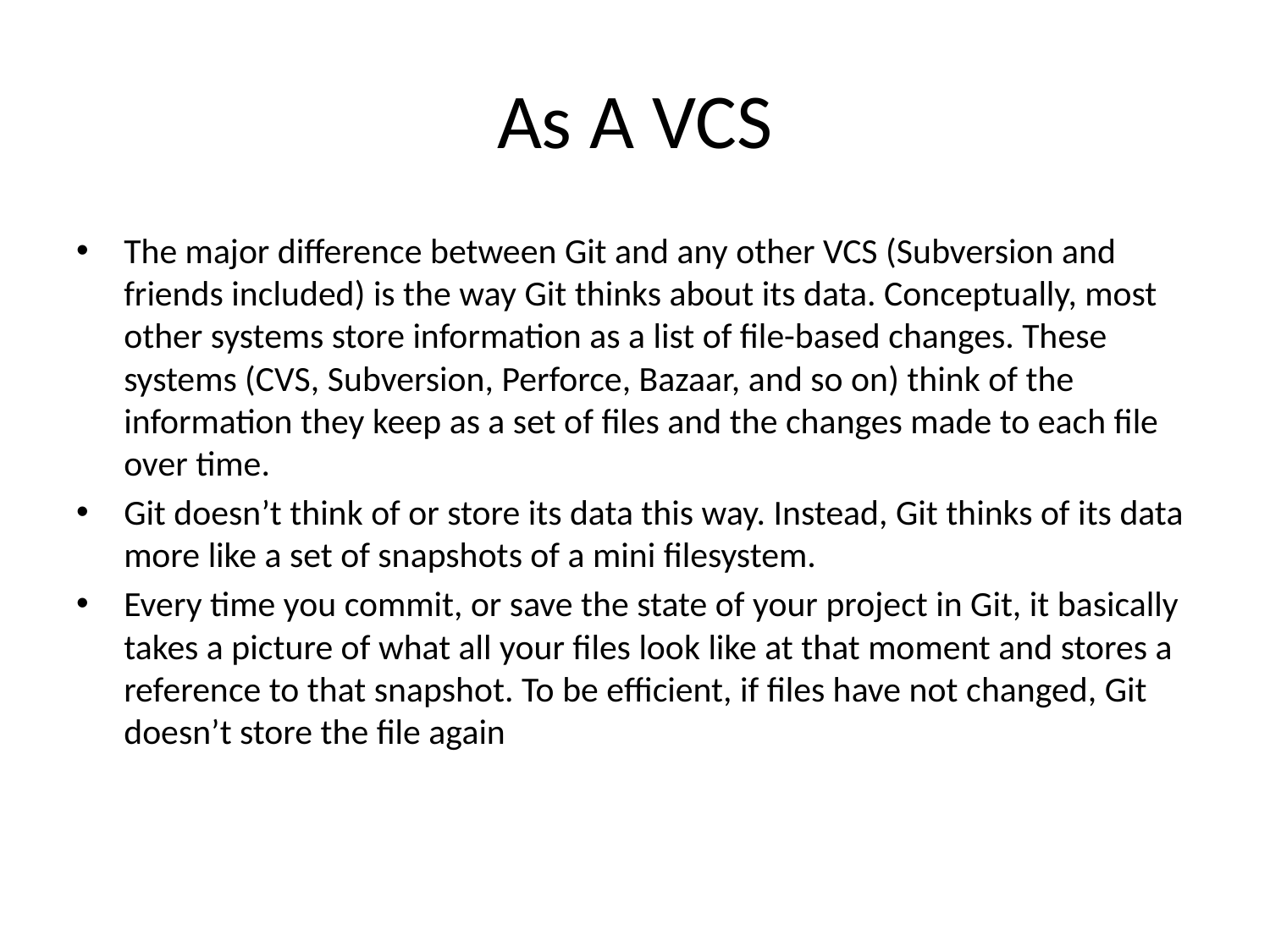

# As A VCS
The major difference between Git and any other VCS (Subversion and friends included) is the way Git thinks about its data. Conceptually, most other systems store information as a list of file-based changes. These systems (CVS, Subversion, Perforce, Bazaar, and so on) think of the information they keep as a set of files and the changes made to each file over time.
Git doesn’t think of or store its data this way. Instead, Git thinks of its data more like a set of snapshots of a mini filesystem.
Every time you commit, or save the state of your project in Git, it basically takes a picture of what all your files look like at that moment and stores a reference to that snapshot. To be efficient, if files have not changed, Git doesn’t store the file again